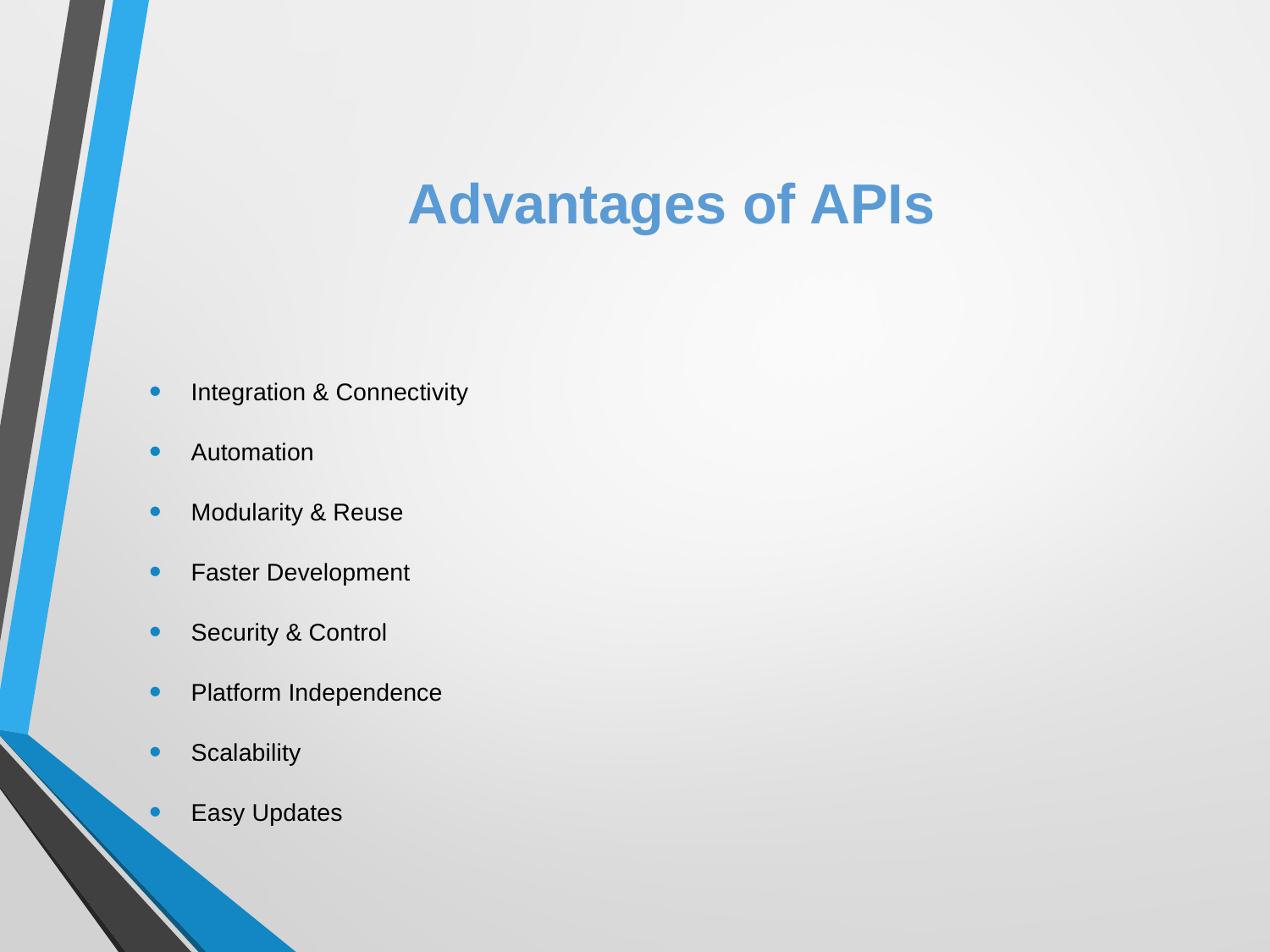

# Advantages of APIs
Integration & Connectivity
Automation
Modularity & Reuse
Faster Development
Security & Control
Platform Independence
Scalability
Easy Updates